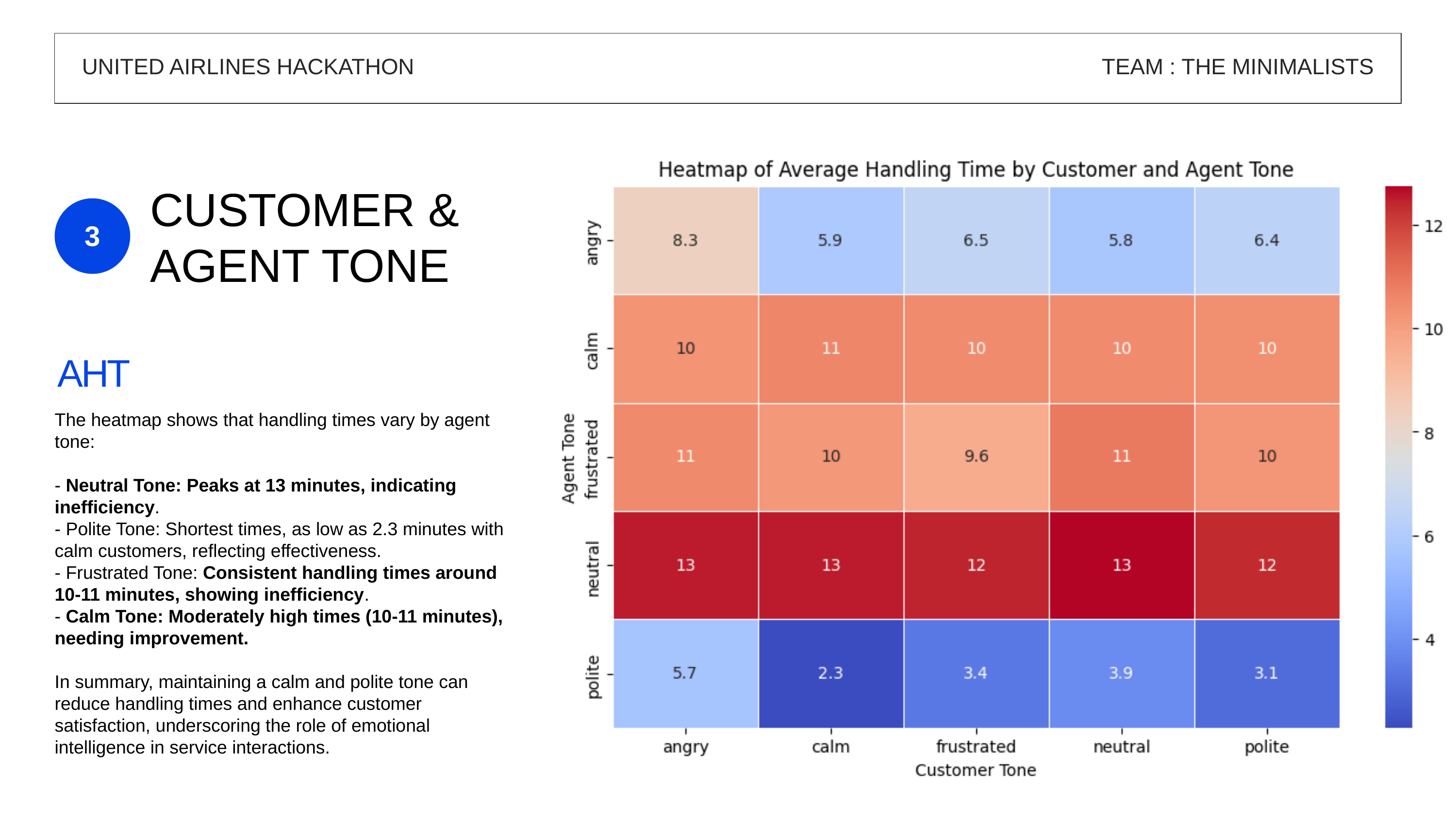

UNITED AIRLINES HACKATHON
TEAM : THE MINIMALISTS

CUSTOMER &
AGENT TONE

3
AHT
The heatmap shows that handling times vary by agent tone:

- Neutral Tone: Peaks at 13 minutes, indicating inefficiency.
- Polite Tone: Shortest times, as low as 2.3 minutes with calm customers, reflecting effectiveness.
- Frustrated Tone: Consistent handling times around 10-11 minutes, showing inefficiency.
- Calm Tone: Moderately high times (10-11 minutes), needing improvement.

In summary, maintaining a calm and polite tone can reduce handling times and enhance customer satisfaction, underscoring the role of emotional intelligence in service interactions.